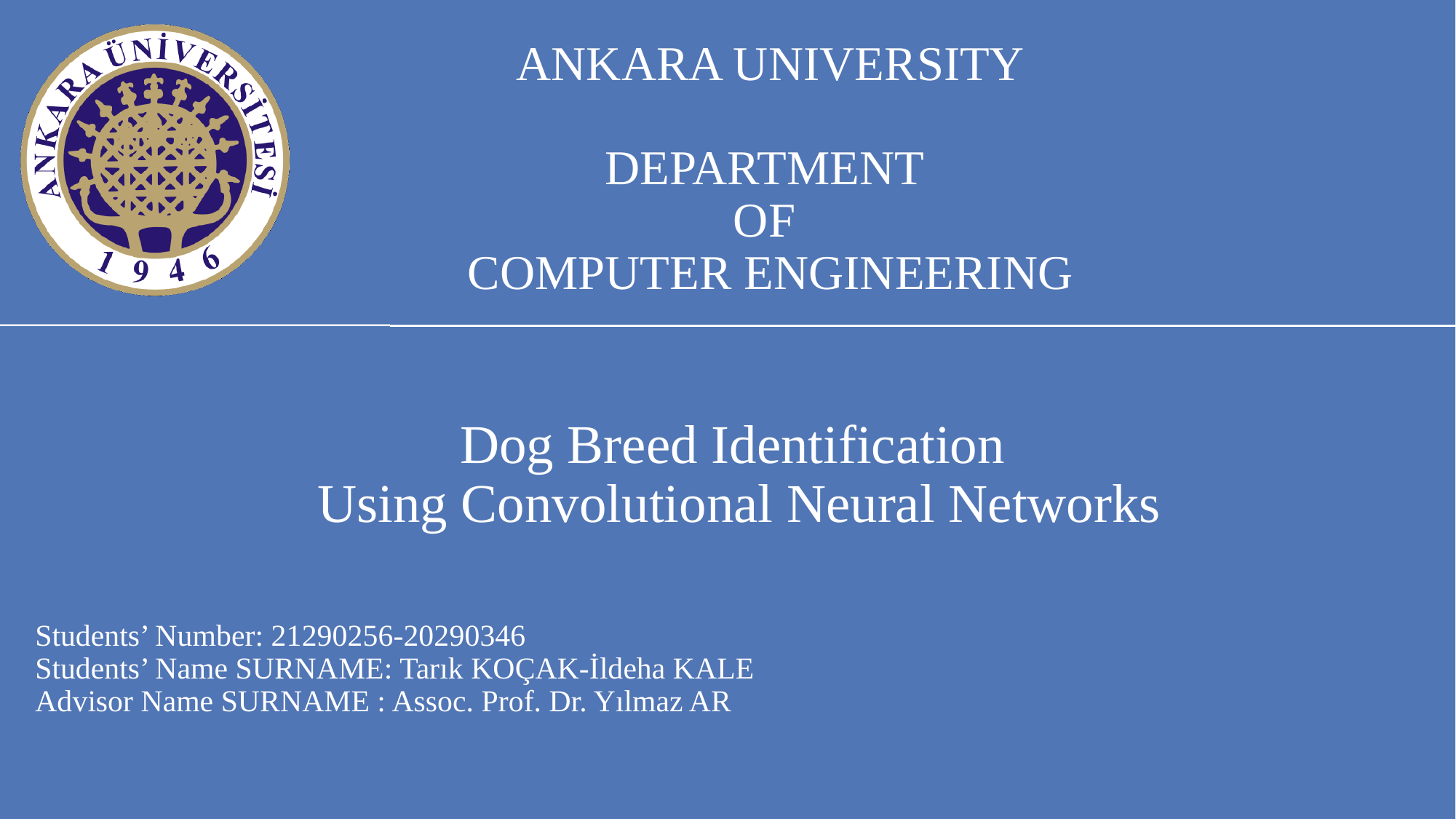

ANKARA UNIVERSITY

DEPARTMENT
OF
COMPUTER ENGINEERING
Dog Breed Identification
Using Convolutional Neural Networks
Students’ Number: 21290256-20290346
Students’ Name SURNAME: Tarık KOÇAK-İldeha KALE
Advisor Name SURNAME : Assoc. Prof. Dr. Yılmaz AR